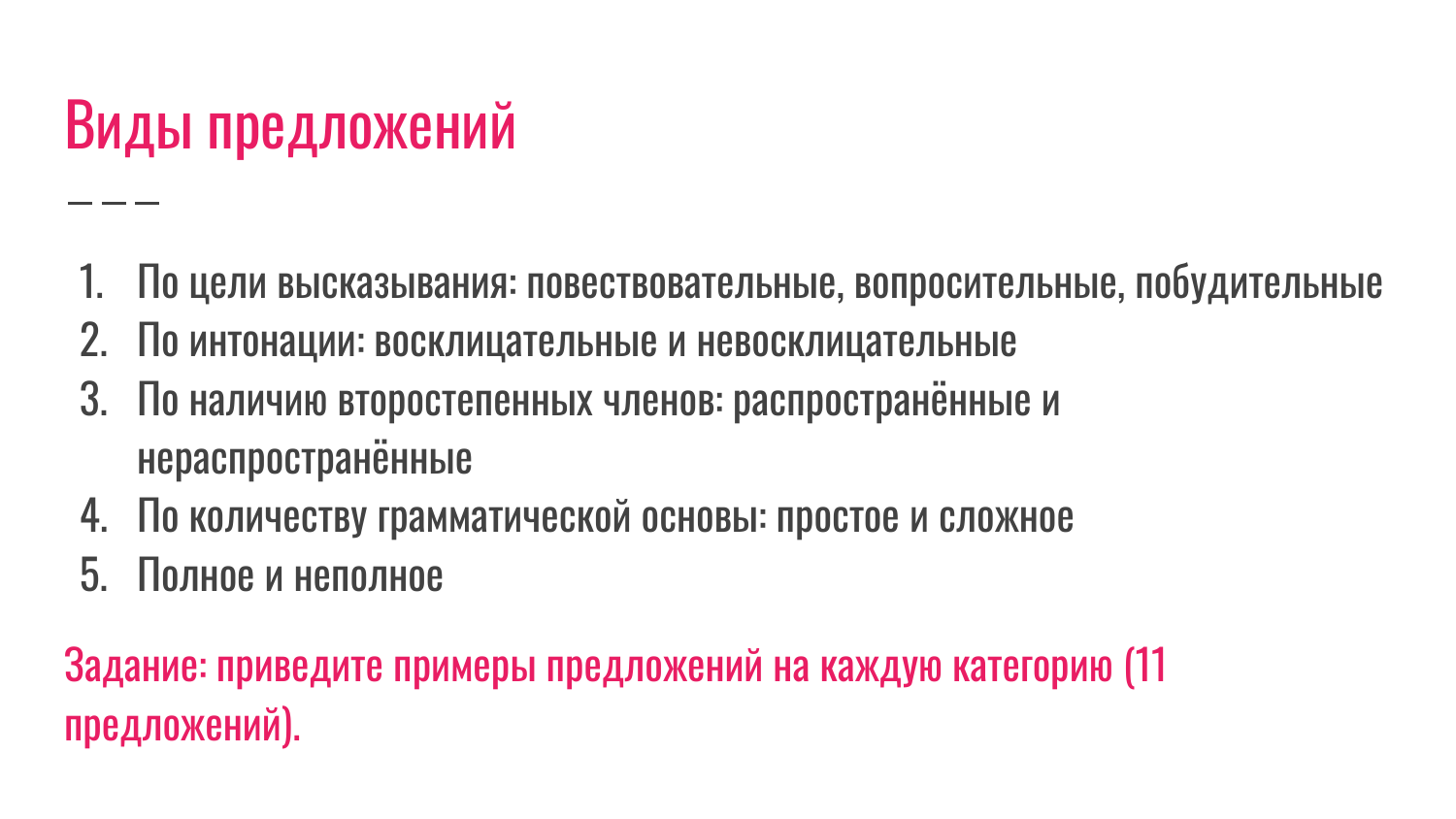

# Виды предложений
По цели высказывания: повествовательные, вопросительные, побудительные
По интонации: восклицательные и невосклицательные
По наличию второстепенных членов: распространённые и нераспространённые
По количеству грамматической основы: простое и сложное
Полное и неполное
Задание: приведите примеры предложений на каждую категорию (11 предложений).